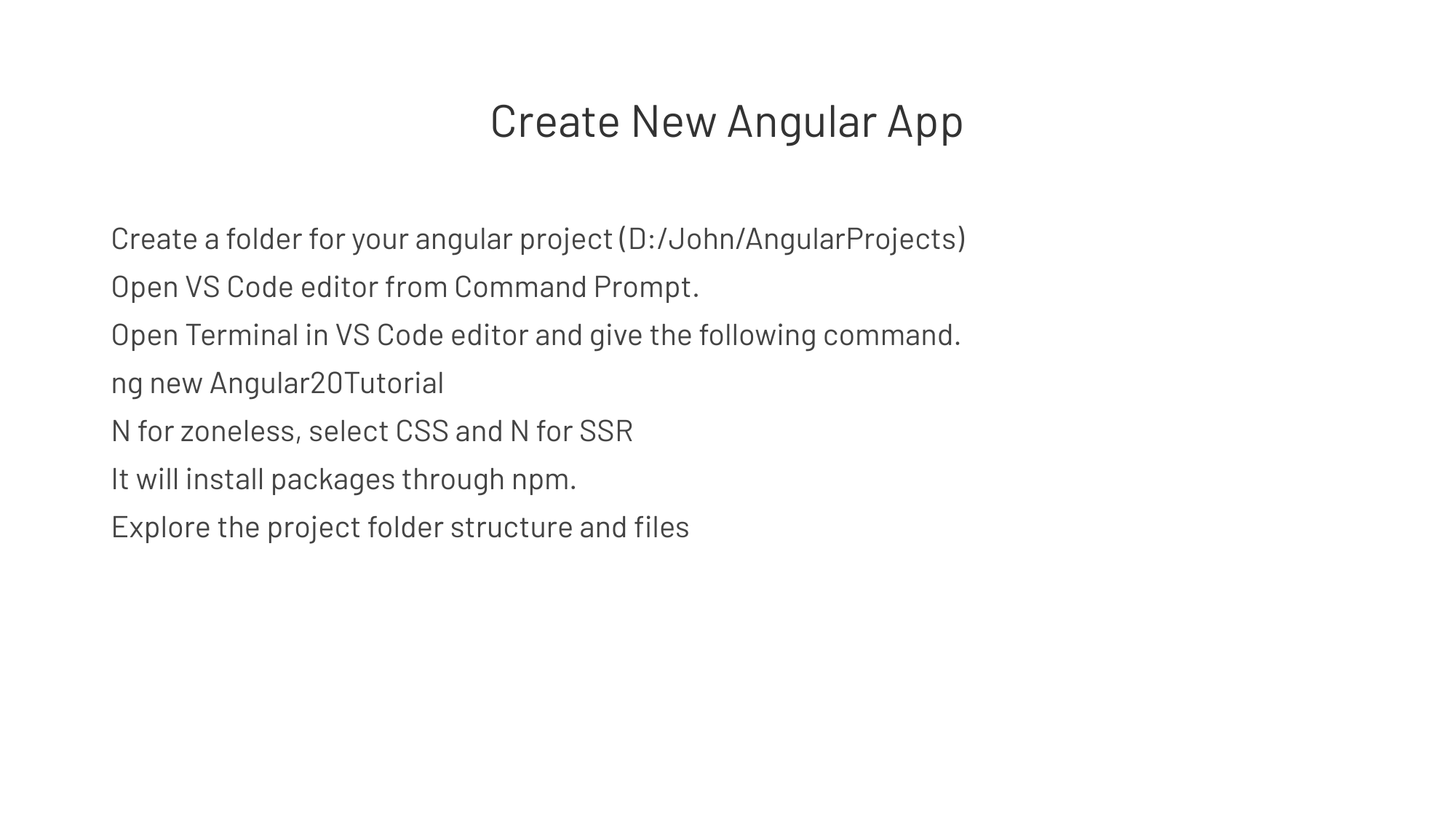

# Create New Angular App
Create a folder for your angular project (D:/John/AngularProjects)
Open VS Code editor from Command Prompt.
Open Terminal in VS Code editor and give the following command.
ng new Angular20Tutorial
N for zoneless, select CSS and N for SSR
It will install packages through npm.
Explore the project folder structure and files